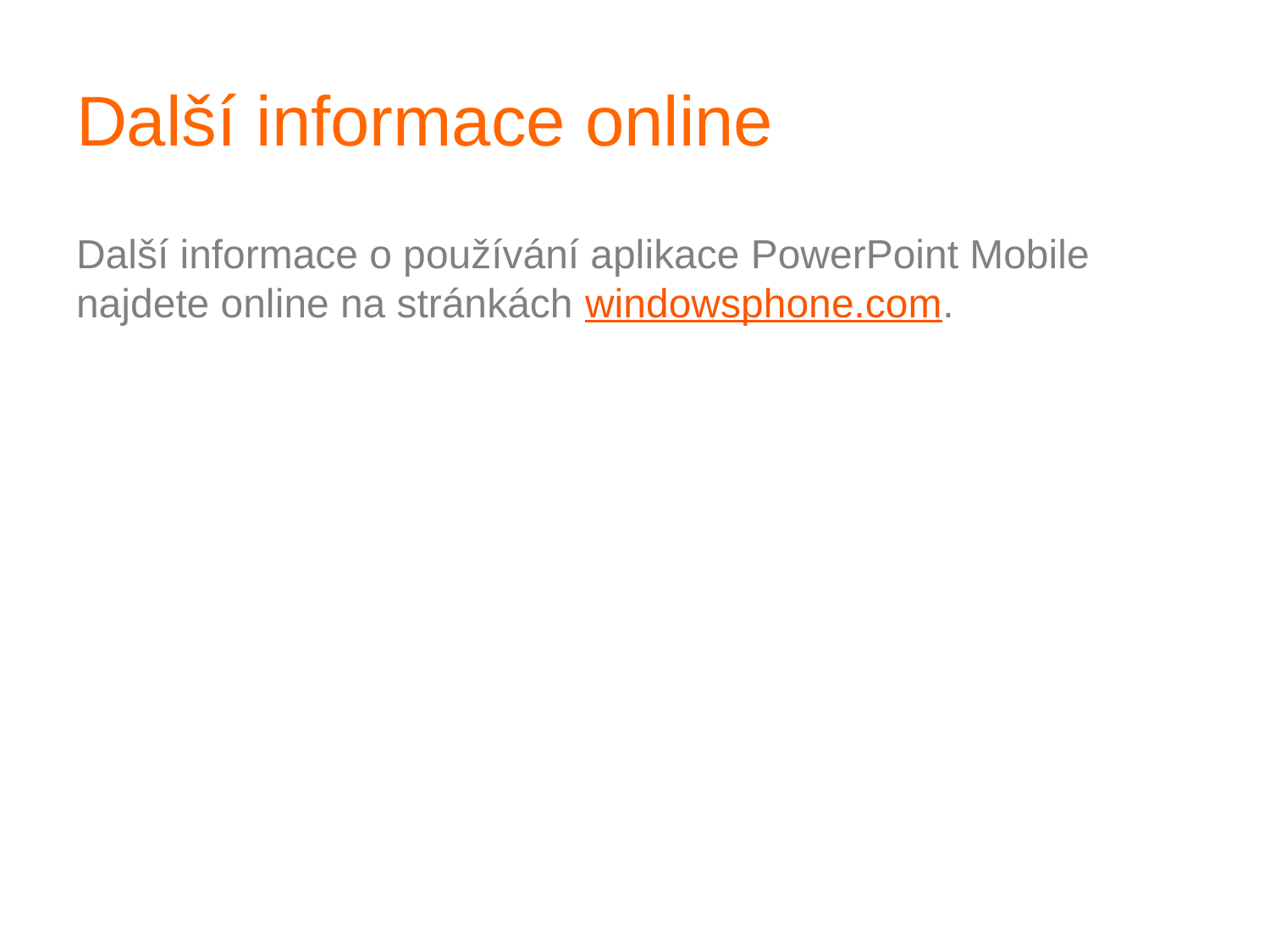

# Další informace online
Další informace o používání aplikace PowerPoint Mobile najdete online na stránkách windowsphone.com.